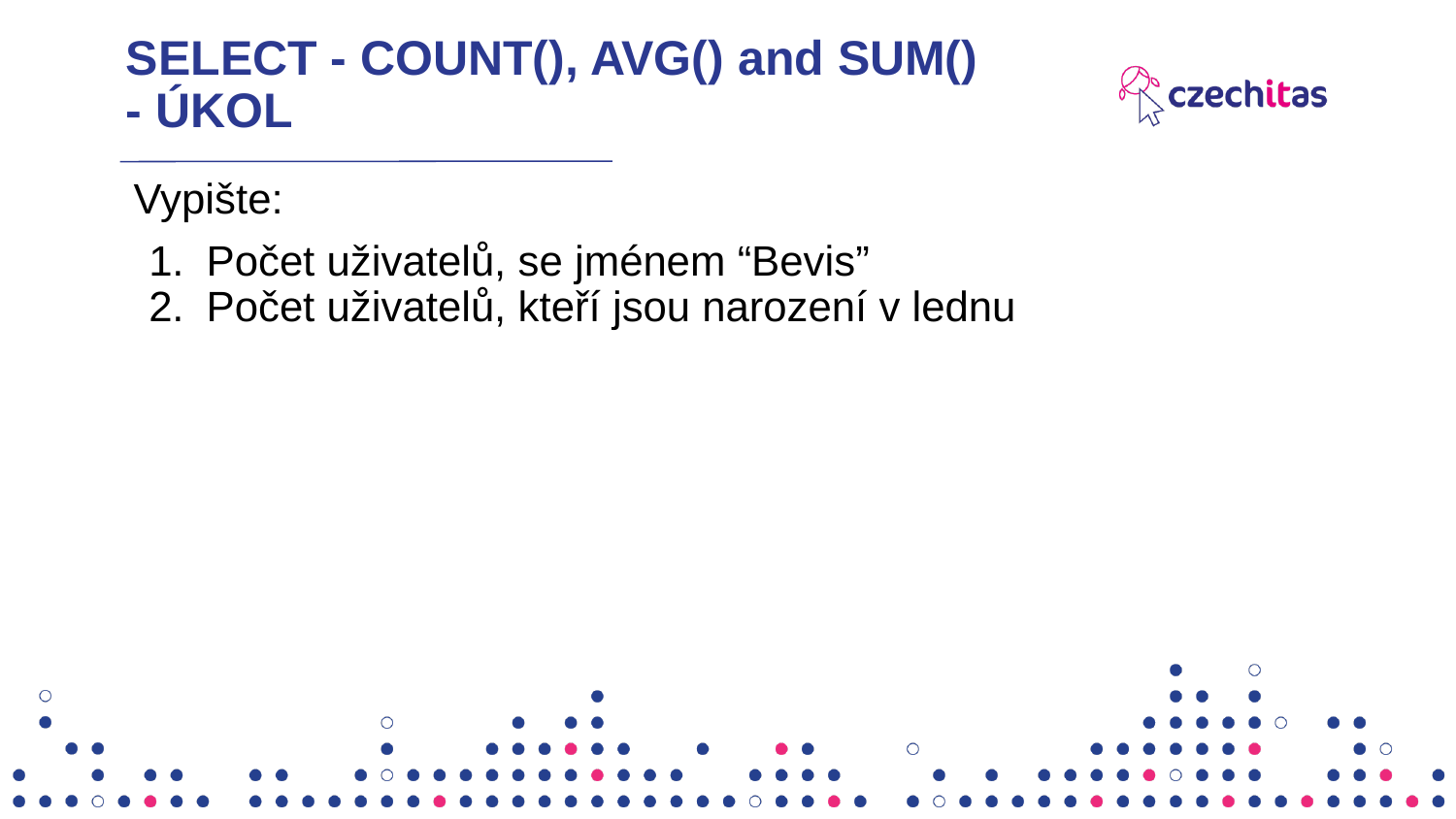

# SELECT - COUNT(), AVG() and SUM()
- ÚKOL
Vypište:
Počet uživatelů, se jménem “Bevis”
Počet uživatelů, kteří jsou narození v lednu